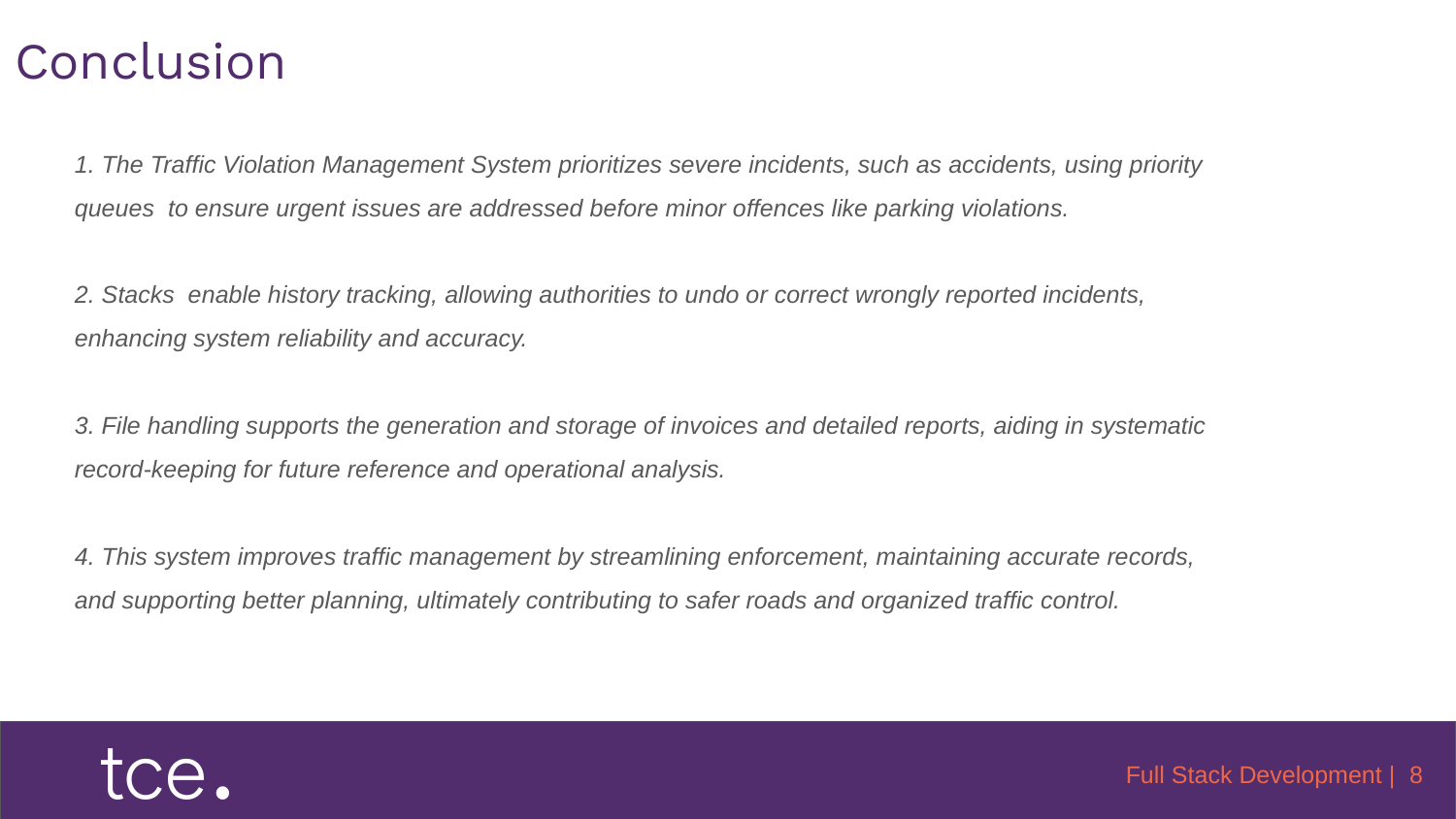

# Conclusion
1. The Traffic Violation Management System prioritizes severe incidents, such as accidents, using priority queues  to ensure urgent issues are addressed before minor offences like parking violations.

2. Stacks  enable history tracking, allowing authorities to undo or correct wrongly reported incidents, enhancing system reliability and accuracy.

3. File handling supports the generation and storage of invoices and detailed reports, aiding in systematic record-keeping for future reference and operational analysis.

4. This system improves traffic management by streamlining enforcement, maintaining accurate records, and supporting better planning, ultimately contributing to safer roads and organized traffic control.
Full Stack Development |  8